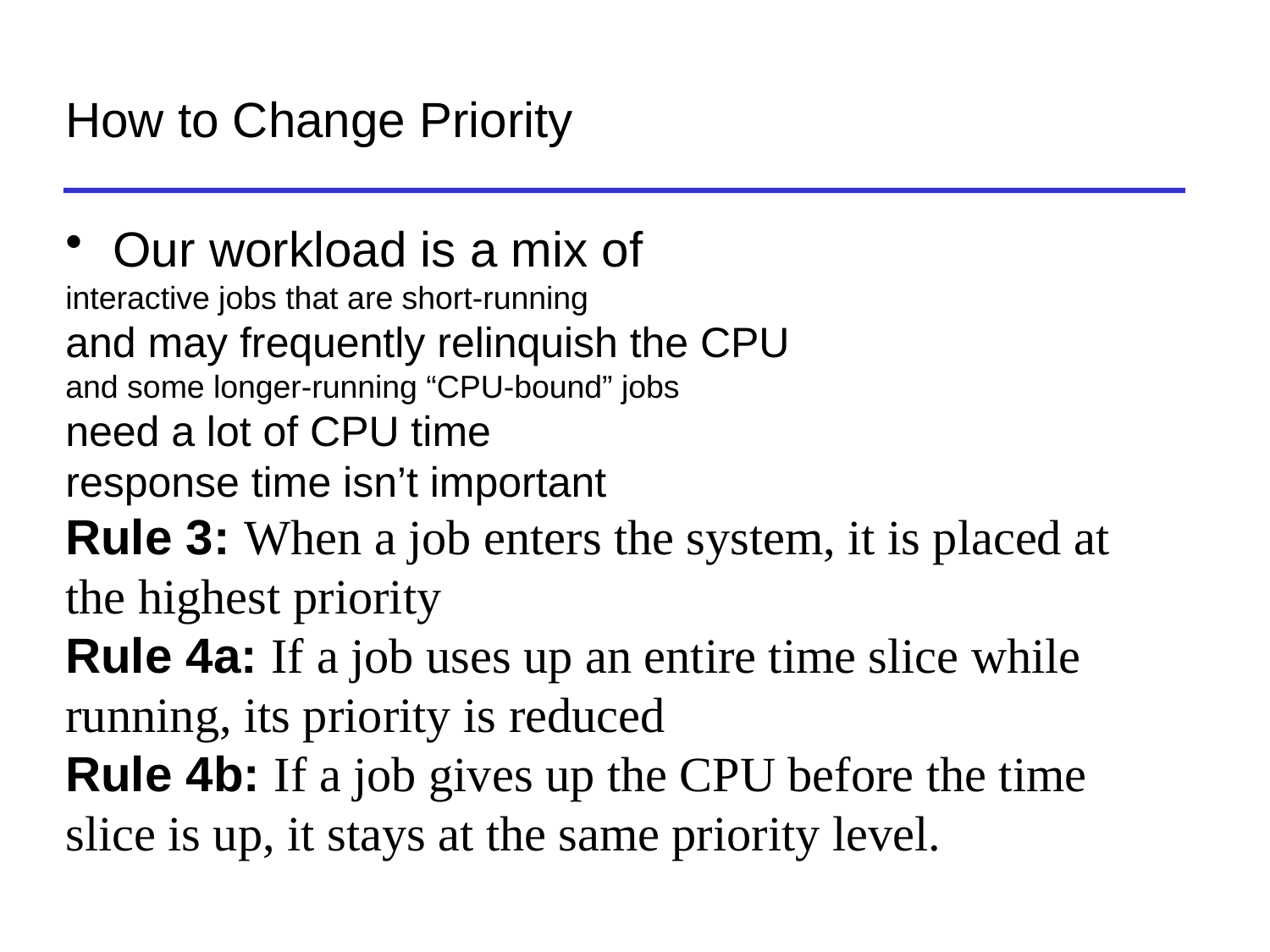

How to Change Priority
Our workload is a mix of
interactive jobs that are short-running
and may frequently relinquish the CPU
and some longer-running “CPU-bound” jobs
need a lot of CPU time
response time isn’t important
Rule 3: When a job enters the system, it is placed at the highest priority
Rule 4a: If a job uses up an entire time slice while running, its priority is reduced
Rule 4b: If a job gives up the CPU before the time slice is up, it stays at the same priority level.